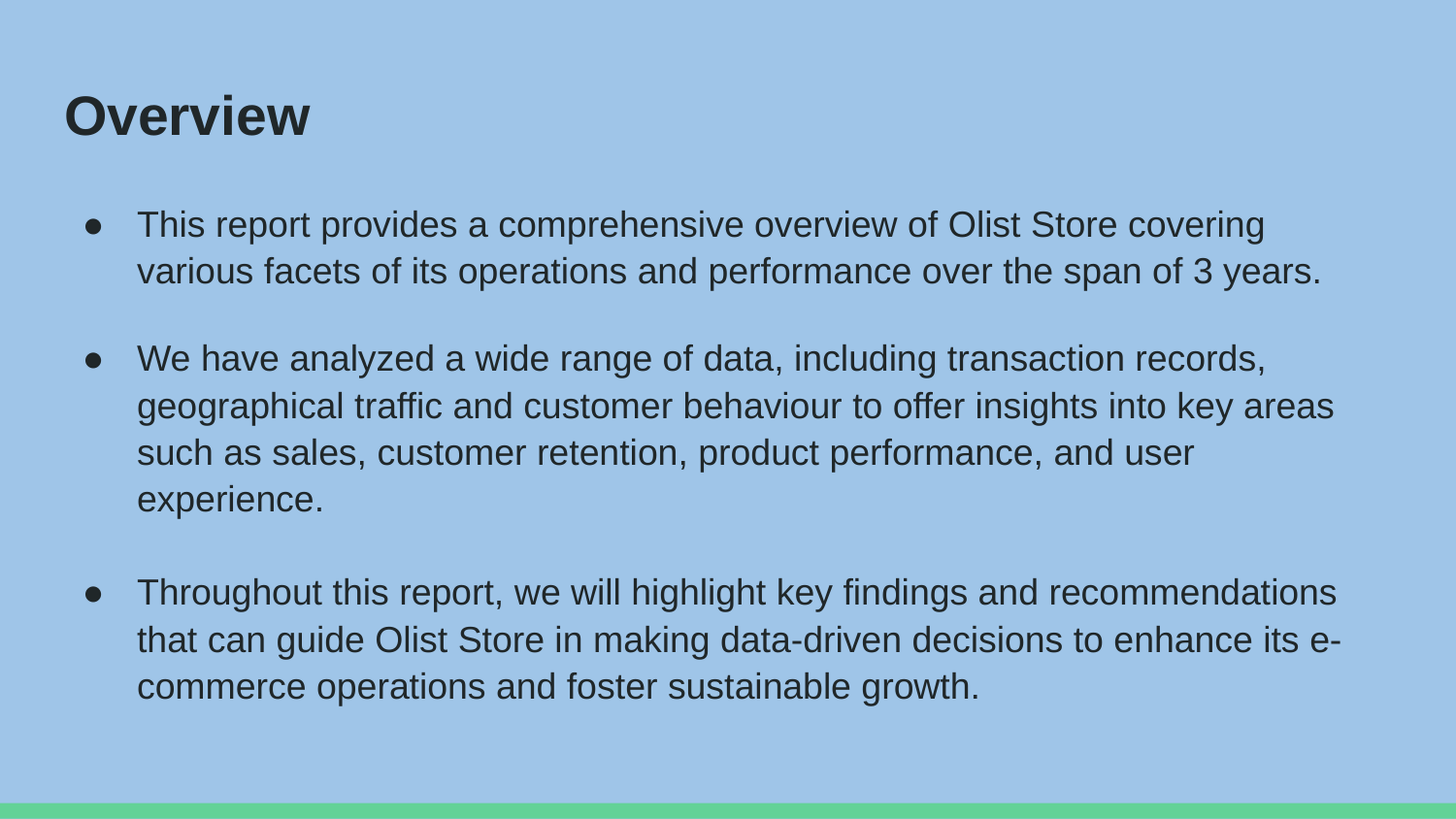

# Overview
This report provides a comprehensive overview of Olist Store covering various facets of its operations and performance over the span of 3 years.
We have analyzed a wide range of data, including transaction records, geographical traffic and customer behaviour to offer insights into key areas such as sales, customer retention, product performance, and user experience.
Throughout this report, we will highlight key findings and recommendations that can guide Olist Store in making data-driven decisions to enhance its e-commerce operations and foster sustainable growth.